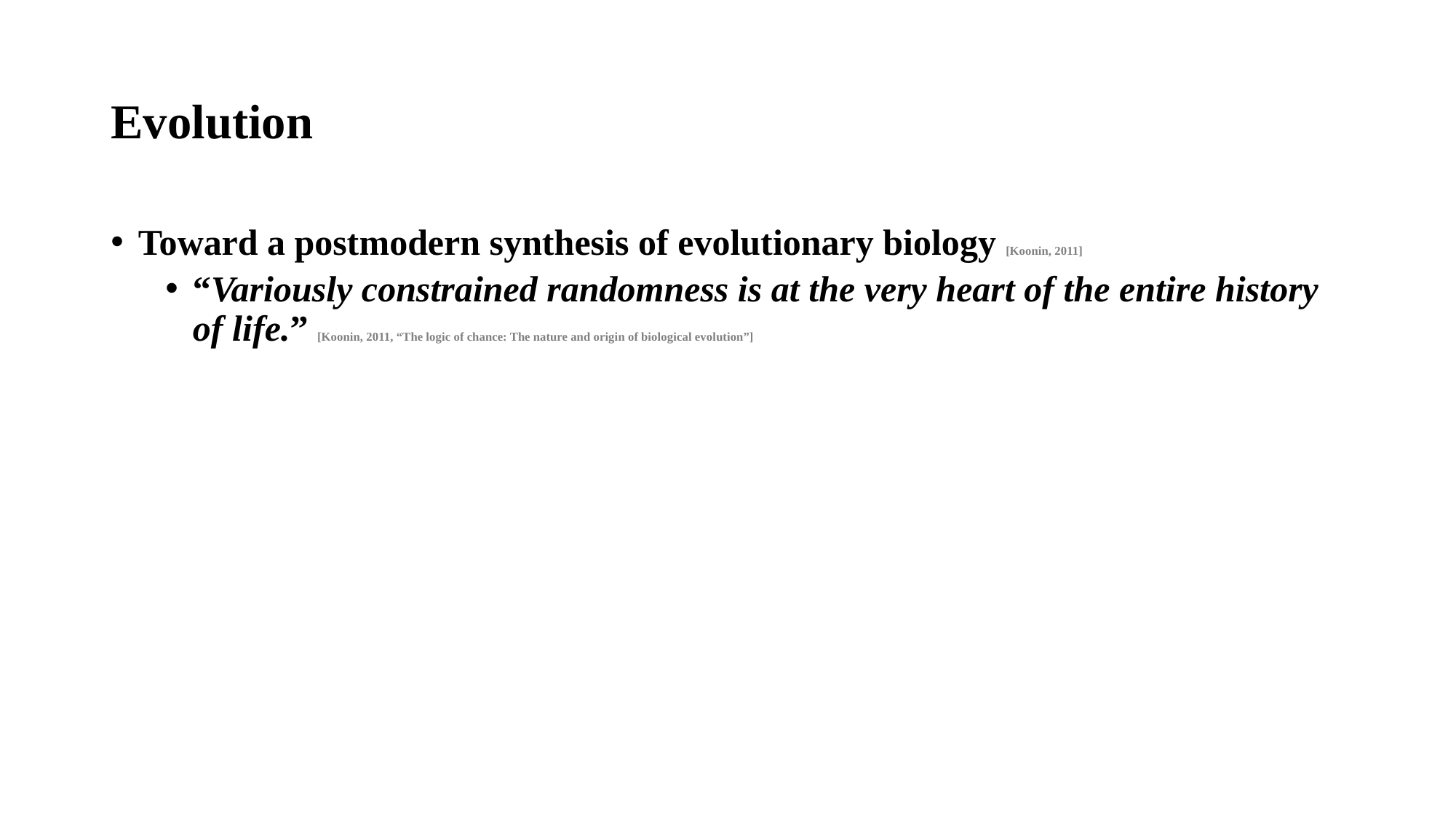

# Evolution
Toward a postmodern synthesis of evolutionary biology [Koonin, 2011]
“Variously constrained randomness is at the very heart of the entire history of life.” [Koonin, 2011, “The logic of chance: The nature and origin of biological evolution”]